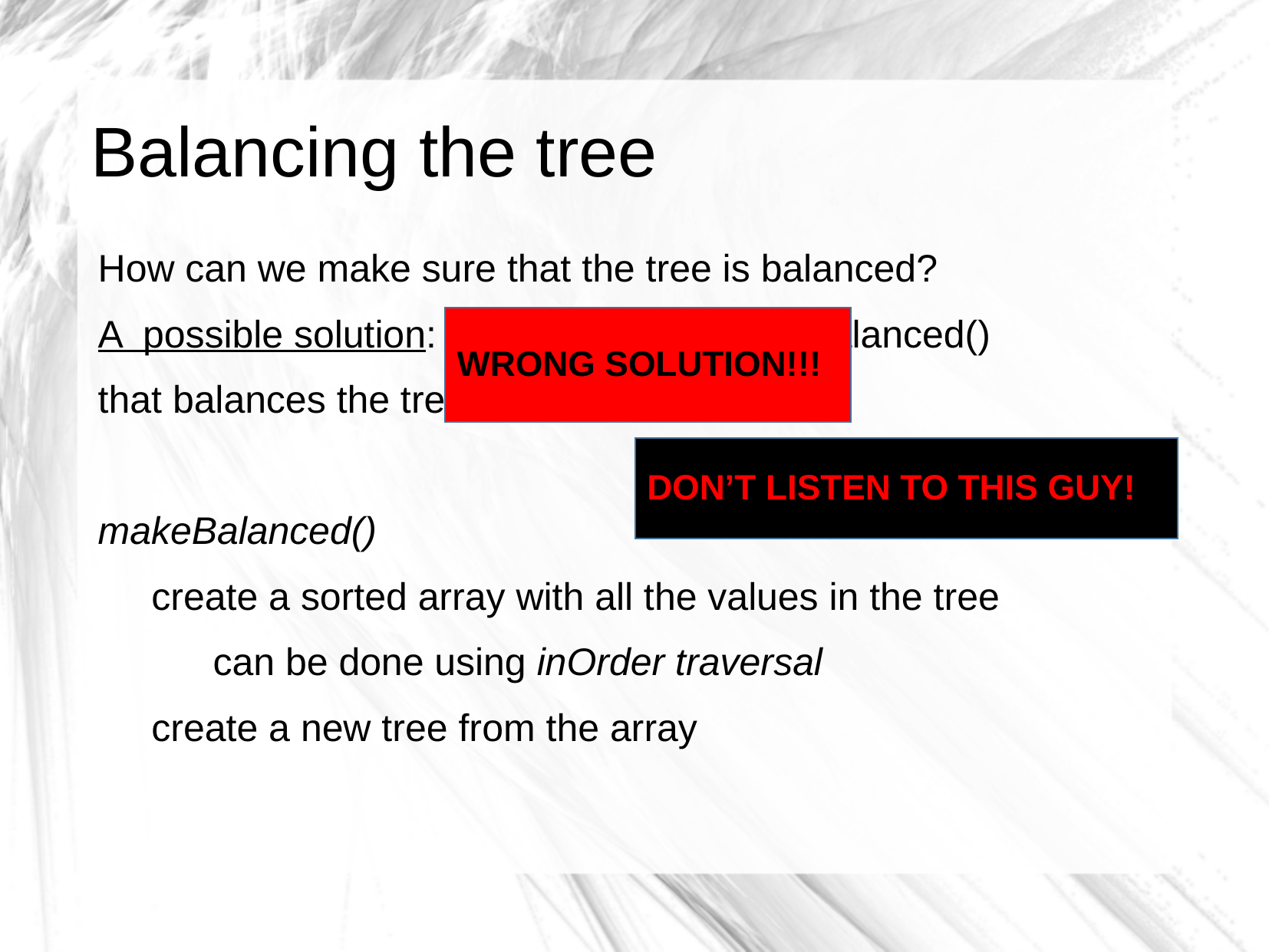

# Balancing the tree
How can we make sure that the tree is balanced?
A  possible solution: have a method makeBalanced()
that balances the tree.

makeBalanced()
     create a sorted array with all the values in the tree
	can be done using inOrder traversal
     create a new tree from the array

WRONG SOLUTION!!!
DON’T LISTEN TO THIS GUY!